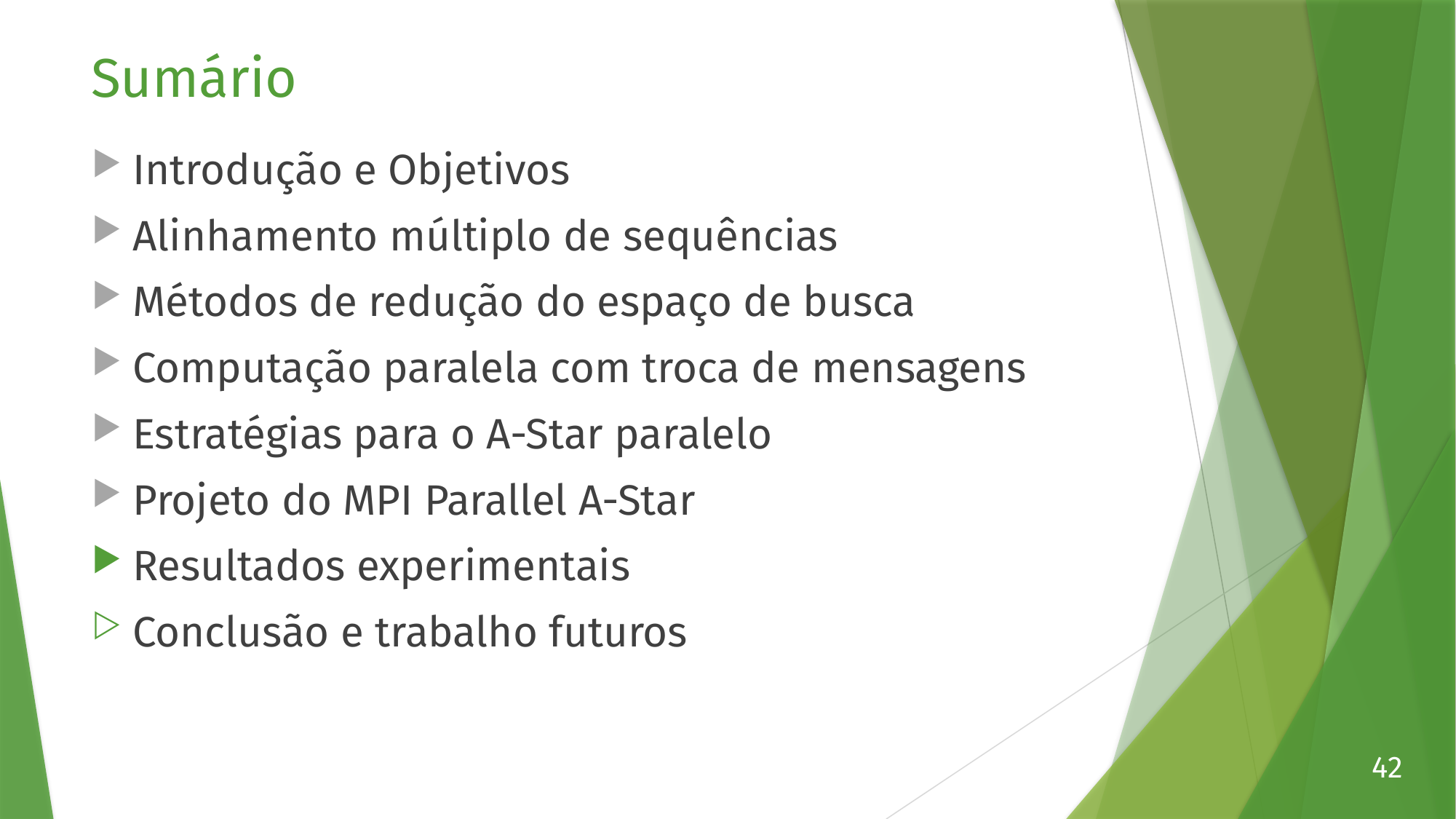

# Sumário
Introdução e Objetivos
Alinhamento múltiplo de sequências
Métodos de redução do espaço de busca
Computação paralela com troca de mensagens
Estratégias para o A-Star paralelo
Projeto do MPI Parallel A-Star
Resultados experimentais
Conclusão e trabalho futuros

42